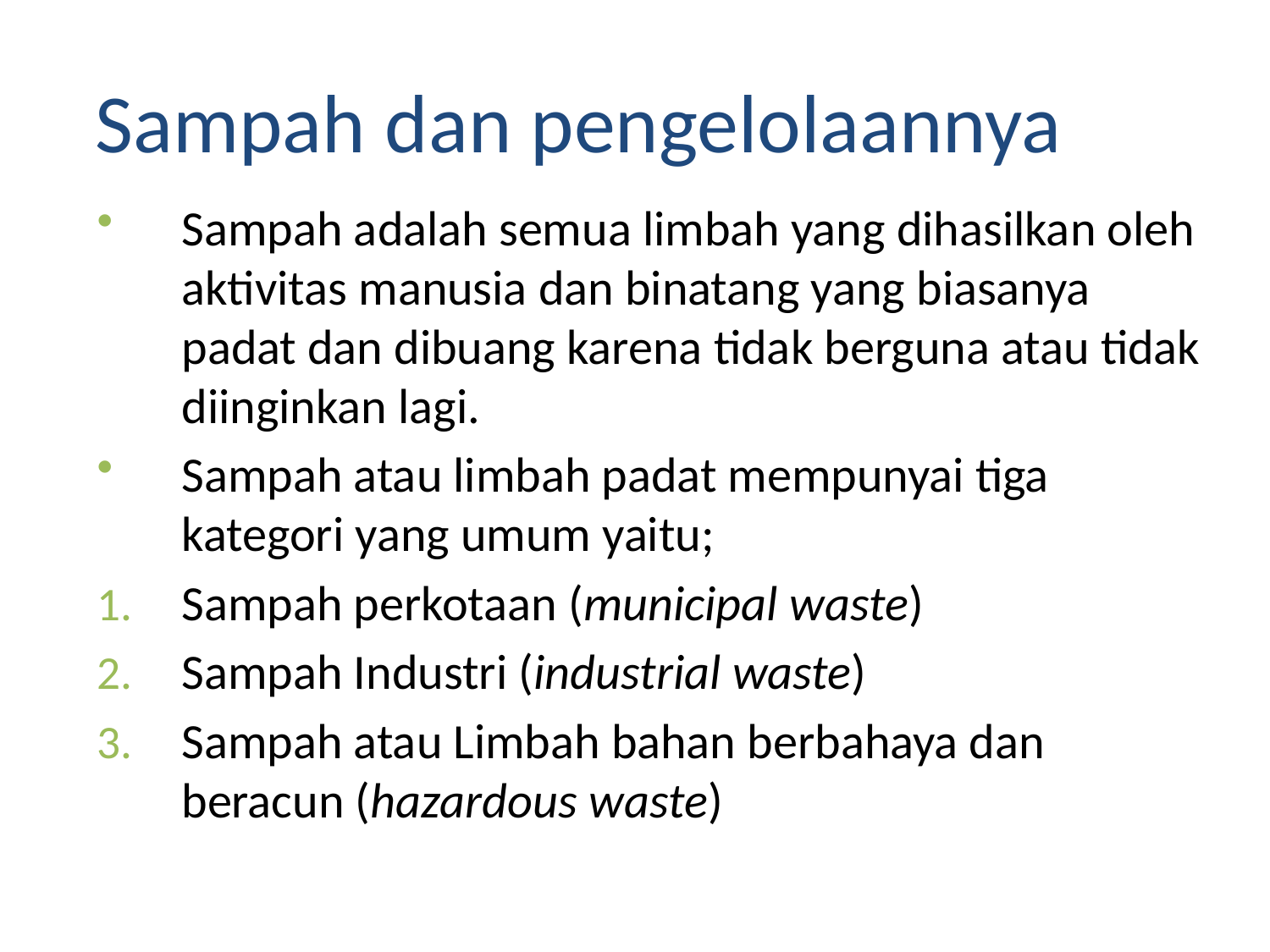

#
Sampah dan pengelolaannya
Sampah adalah semua limbah yang dihasilkan oleh aktivitas manusia dan binatang yang biasanya padat dan dibuang karena tidak berguna atau tidak diinginkan lagi.
Sampah atau limbah padat mempunyai tiga kategori yang umum yaitu;
Sampah perkotaan (municipal waste)
Sampah Industri (industrial waste)
Sampah atau Limbah bahan berbahaya dan beracun (hazardous waste)